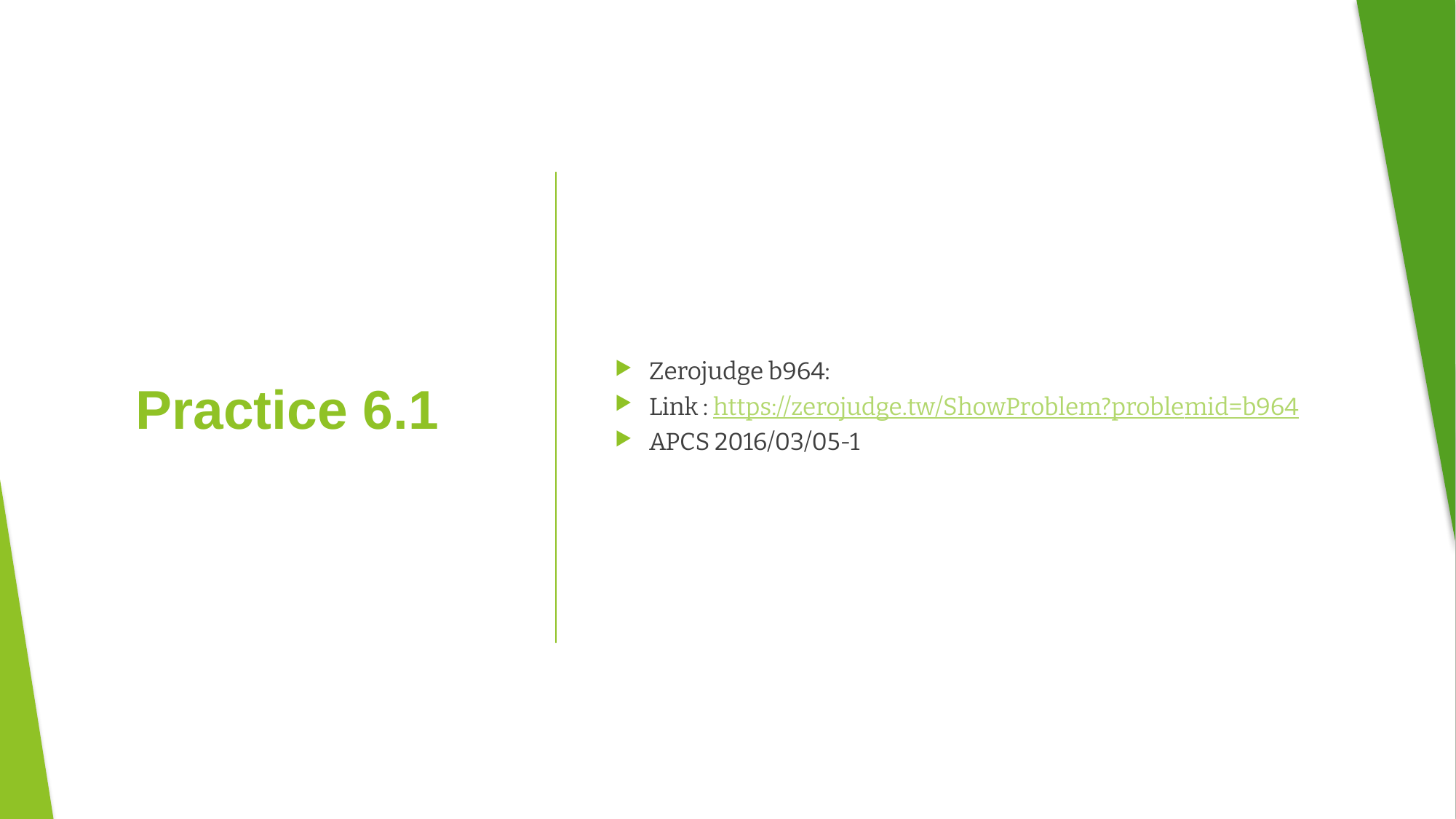

Zerojudge b964:
Link : https://zerojudge.tw/ShowProblem?problemid=b964
APCS 2016/03/05-1
# Practice 6.1